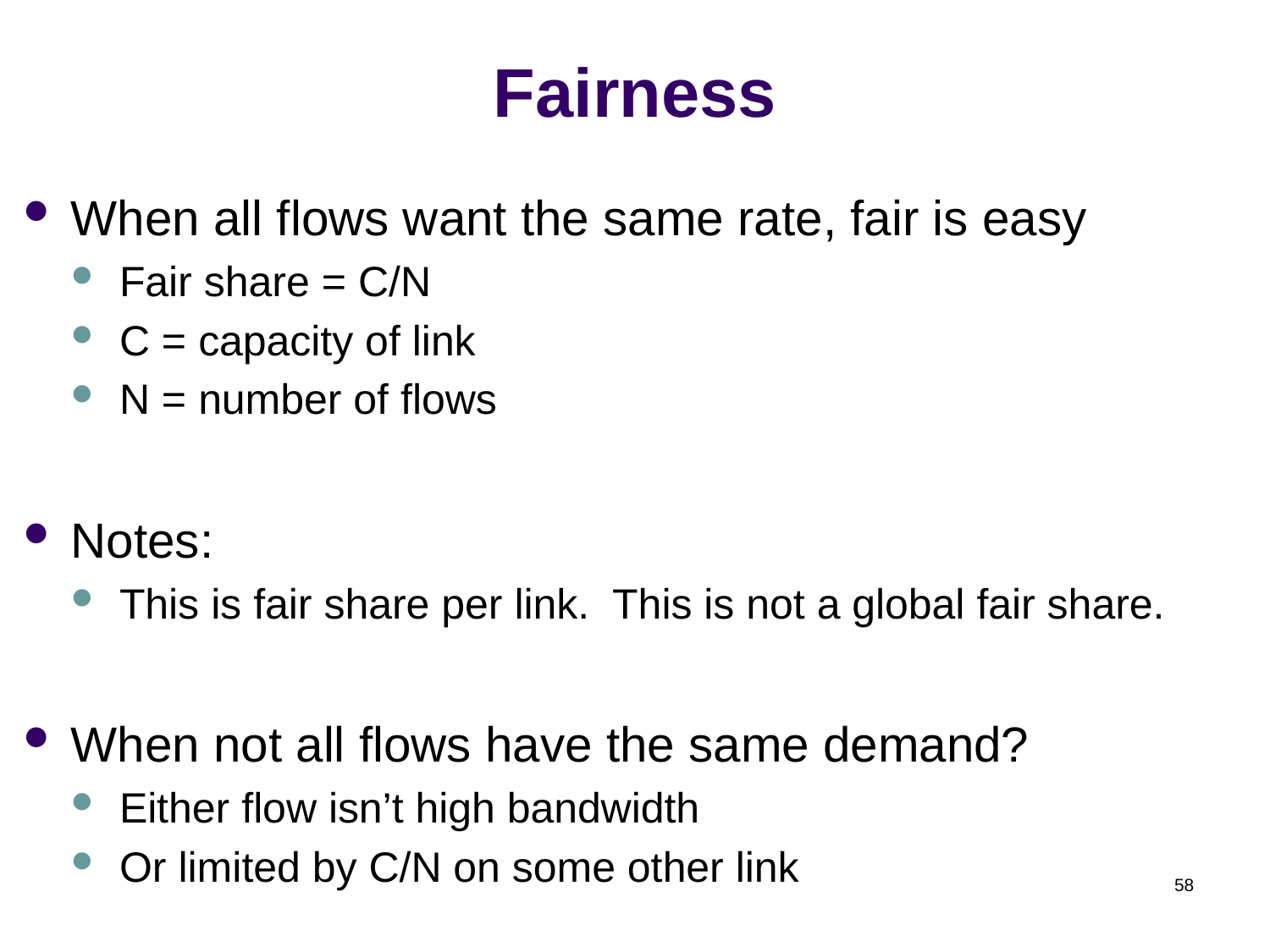

# Fairness
When all flows want the same rate, fair is easy
Fair share = C/N
C = capacity of link
N = number of flows

Notes:
This is fair share per link.  This is not a global fair share.

When not all flows have the same demand?
Either flow isn’t high bandwidth
Or limited by C/N on some other link
58